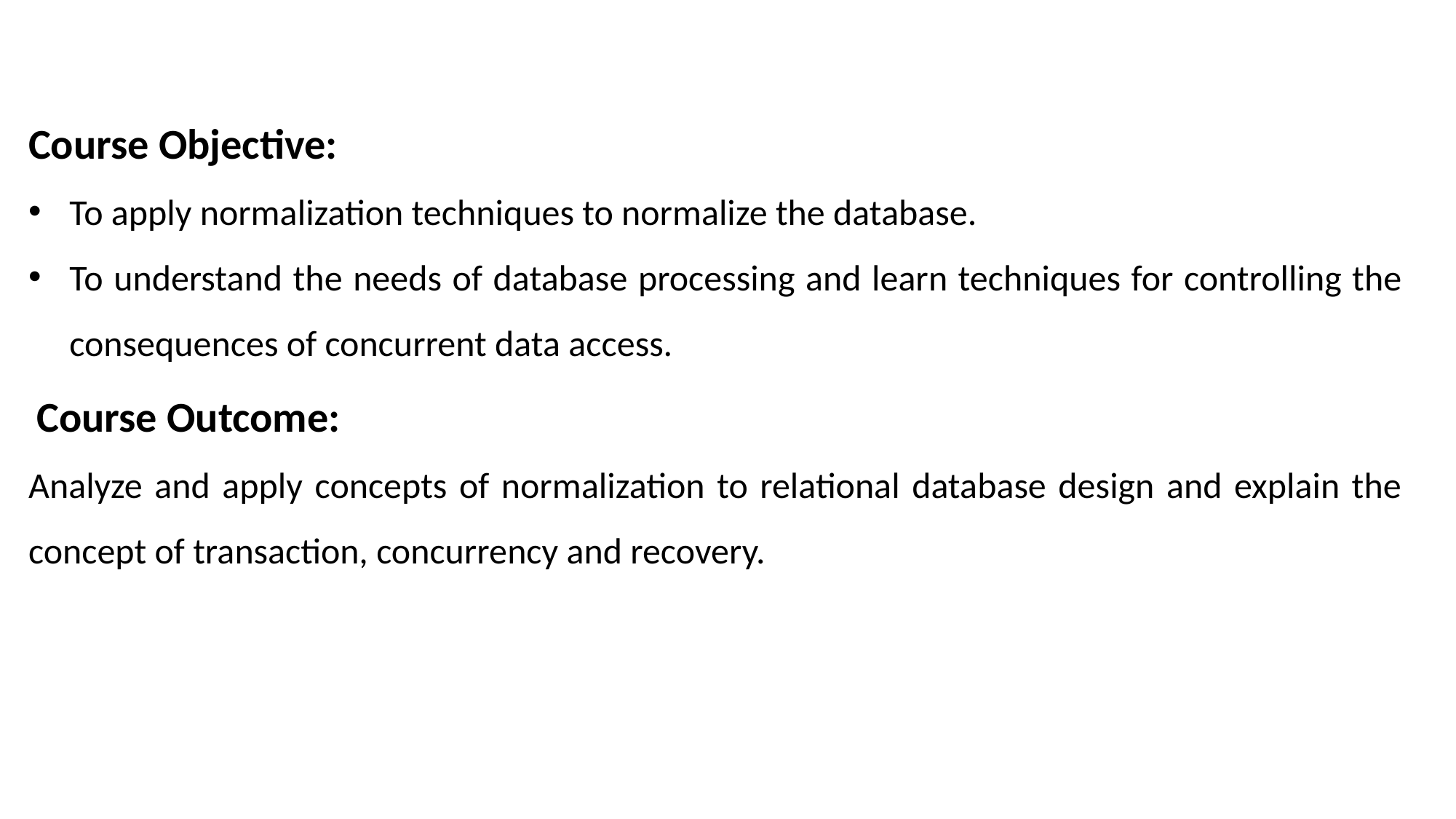

Course Objective:
To apply normalization techniques to normalize the database.
To understand the needs of database processing and learn techniques for controlling the consequences of concurrent data access.
 Course Outcome:
Analyze and apply concepts of normalization to relational database design and explain the concept of transaction, concurrency and recovery.